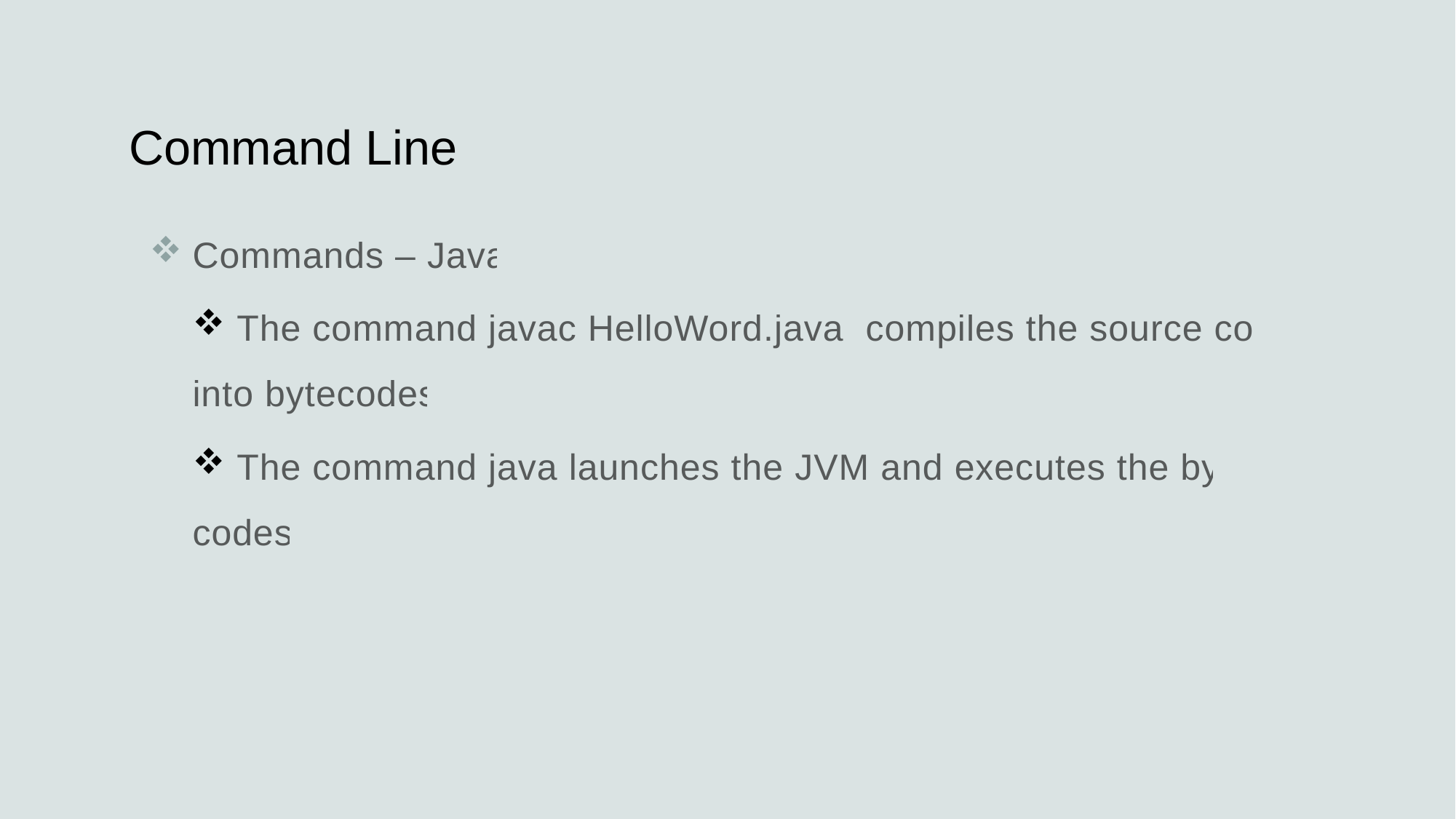

# Command Line
Commands – Java
 The command javac HelloWord.java  compiles the source code into bytecodes
 The command java launches the JVM and executes the byte codes